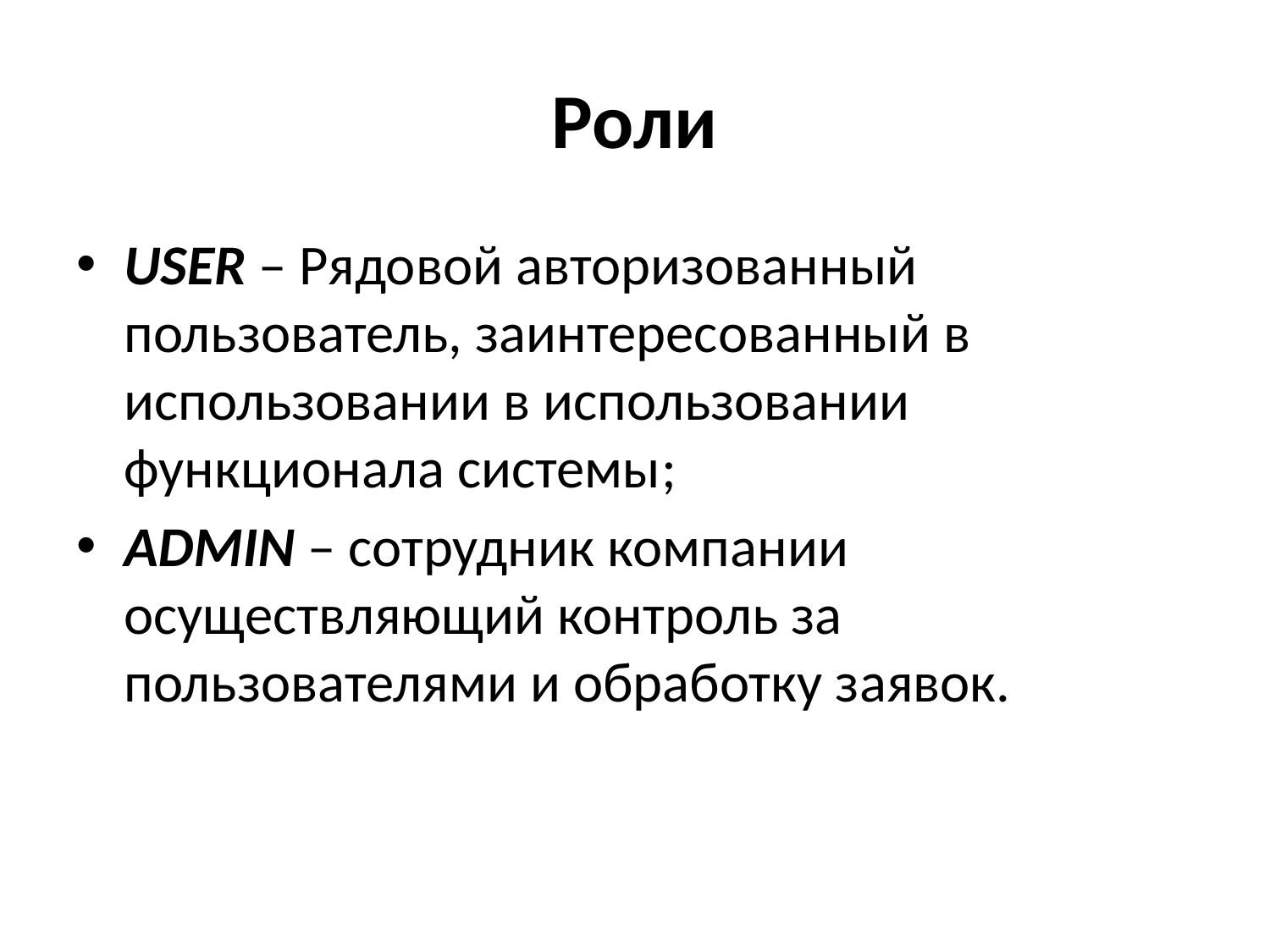

# Роли
USER – Рядовой авторизованный пользователь, заинтересованный в использовании в использовании функционала системы;
ADMIN – сотрудник компании осуществляющий контроль за пользователями и обработку заявок.